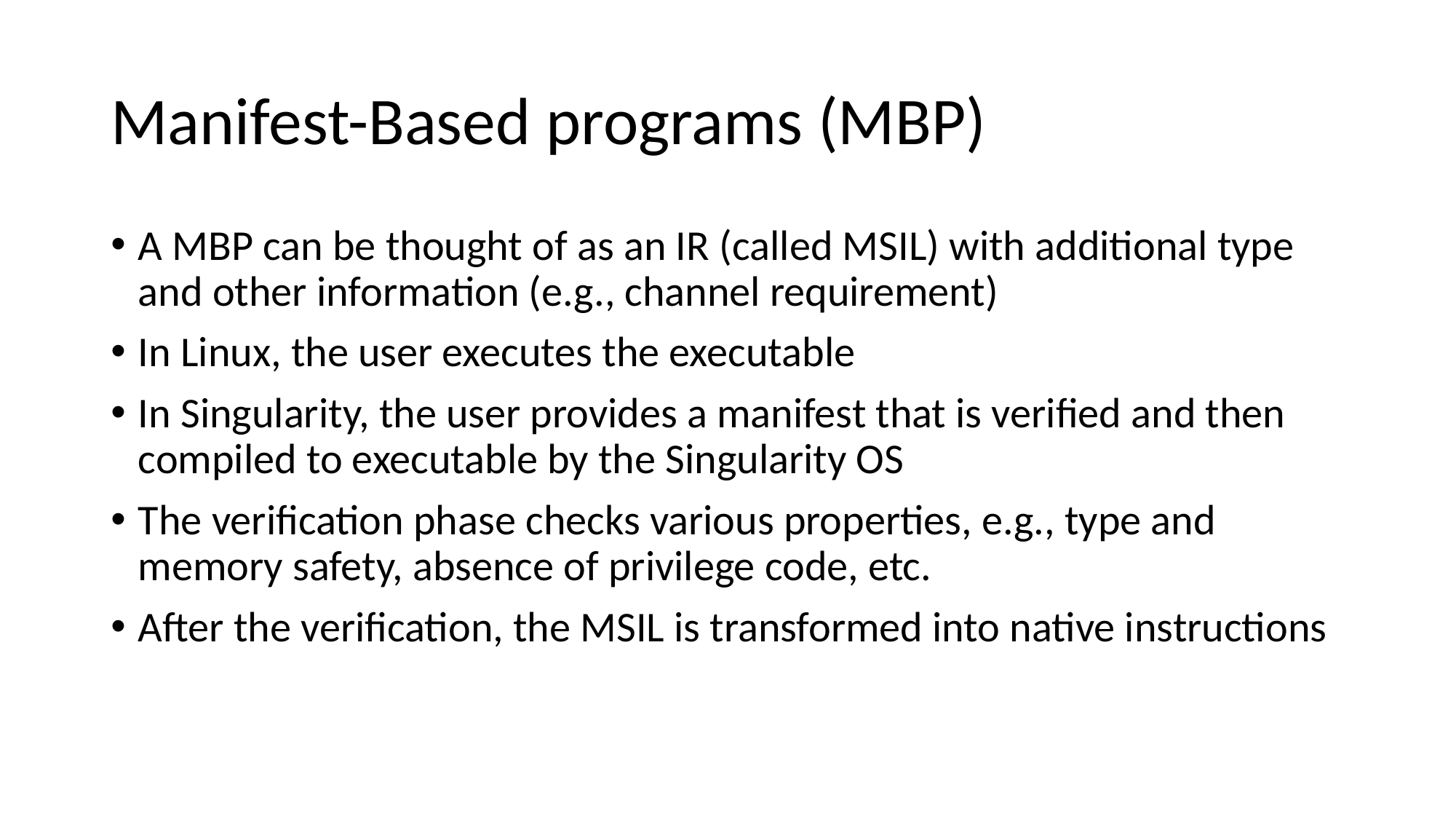

# Manifest-Based programs (MBP)
A MBP can be thought of as an IR (called MSIL) with additional type and other information (e.g., channel requirement)
In Linux, the user executes the executable
In Singularity, the user provides a manifest that is verified and then compiled to executable by the Singularity OS
The verification phase checks various properties, e.g., type and memory safety, absence of privilege code, etc.
After the verification, the MSIL is transformed into native instructions